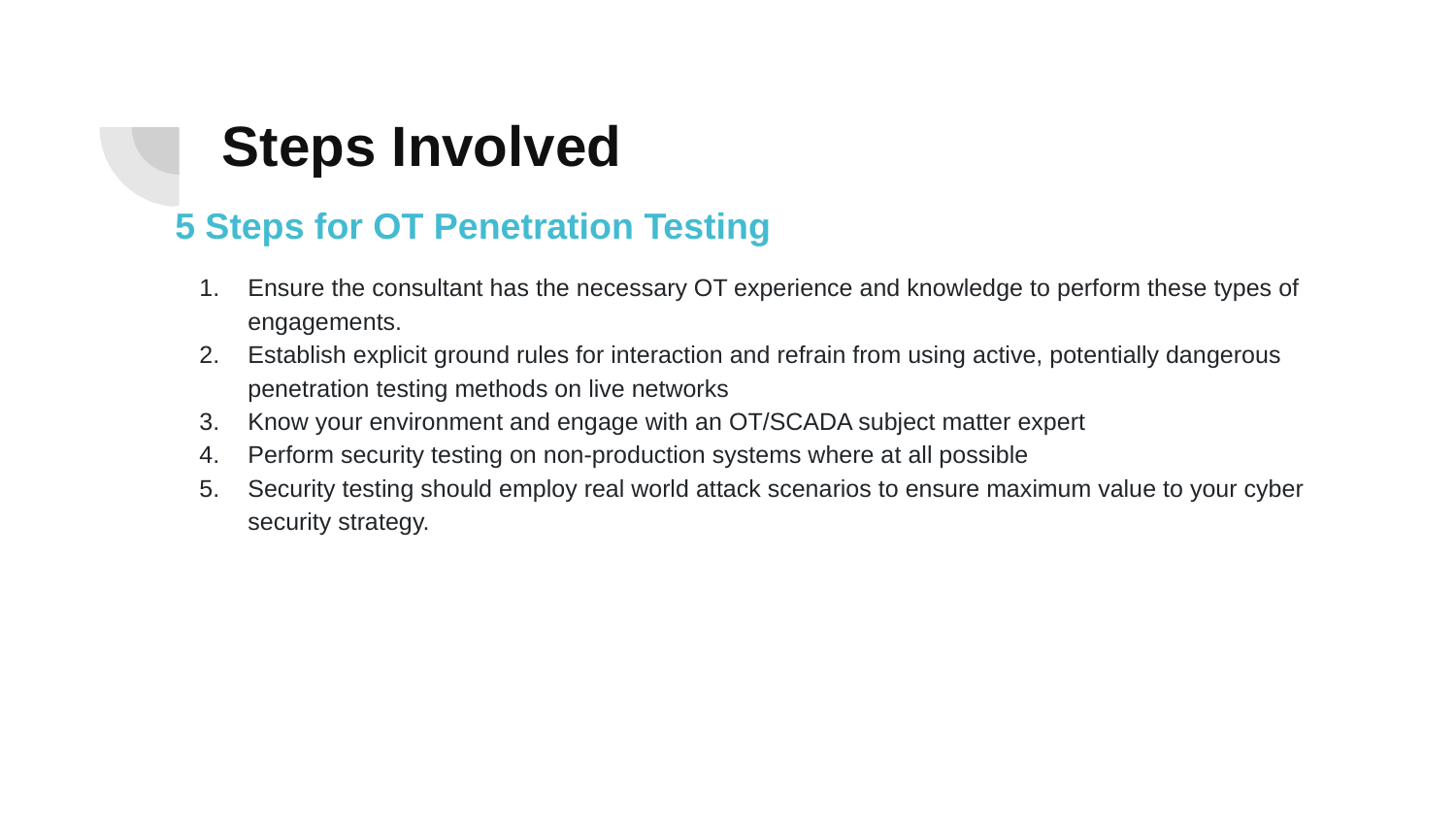

# Steps Involved
5 Steps for OT Penetration Testing
Ensure the consultant has the necessary OT experience and knowledge to perform these types of engagements.
Establish explicit ground rules for interaction and refrain from using active, potentially dangerous penetration testing methods on live networks
Know your environment and engage with an OT/SCADA subject matter expert
Perform security testing on non-production systems where at all possible
Security testing should employ real world attack scenarios to ensure maximum value to your cyber security strategy.